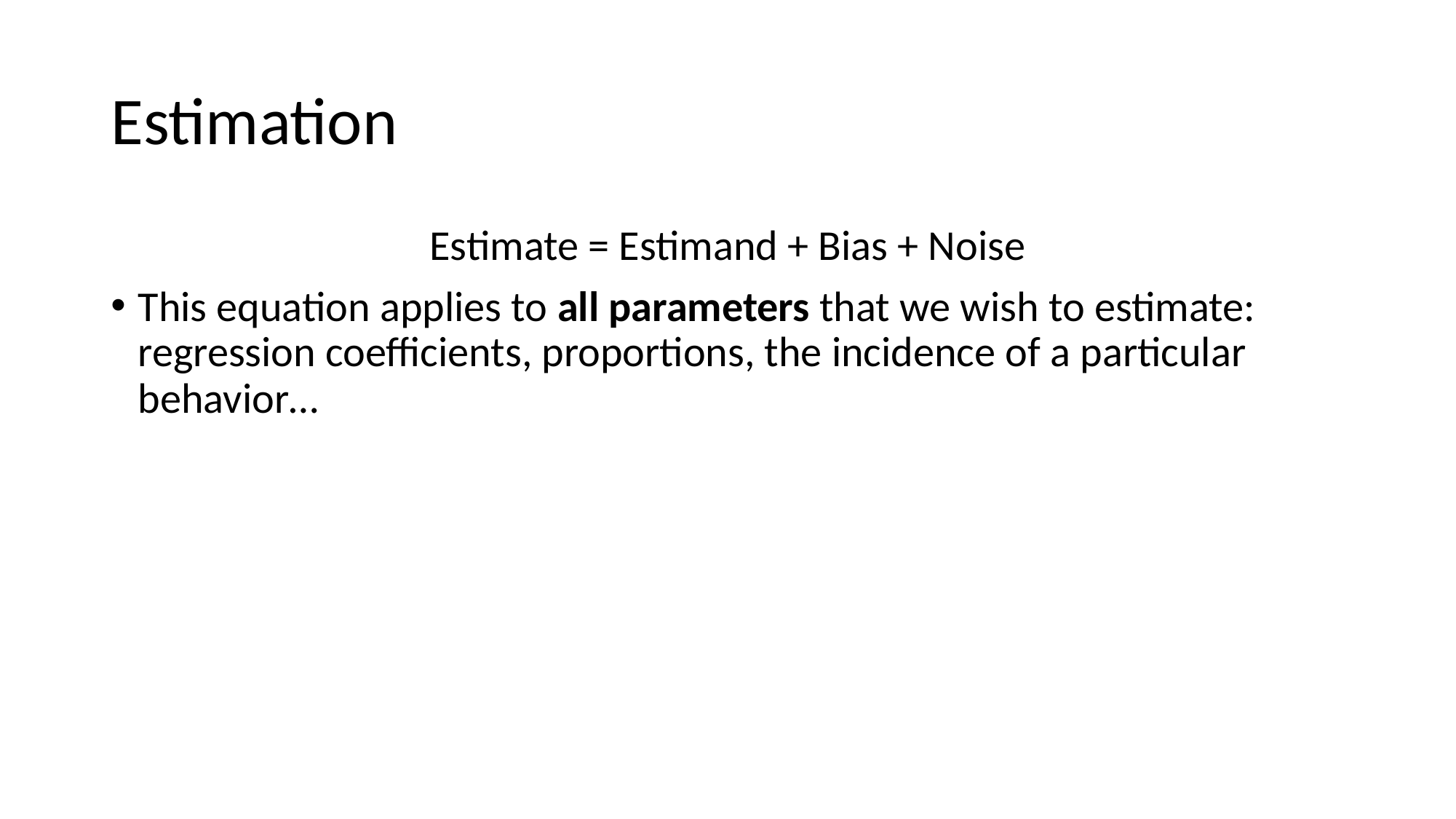

# Estimation
Estimate = Estimand + Bias + Noise
This equation applies to all parameters that we wish to estimate: regression coefficients, proportions, the incidence of a particular behavior…